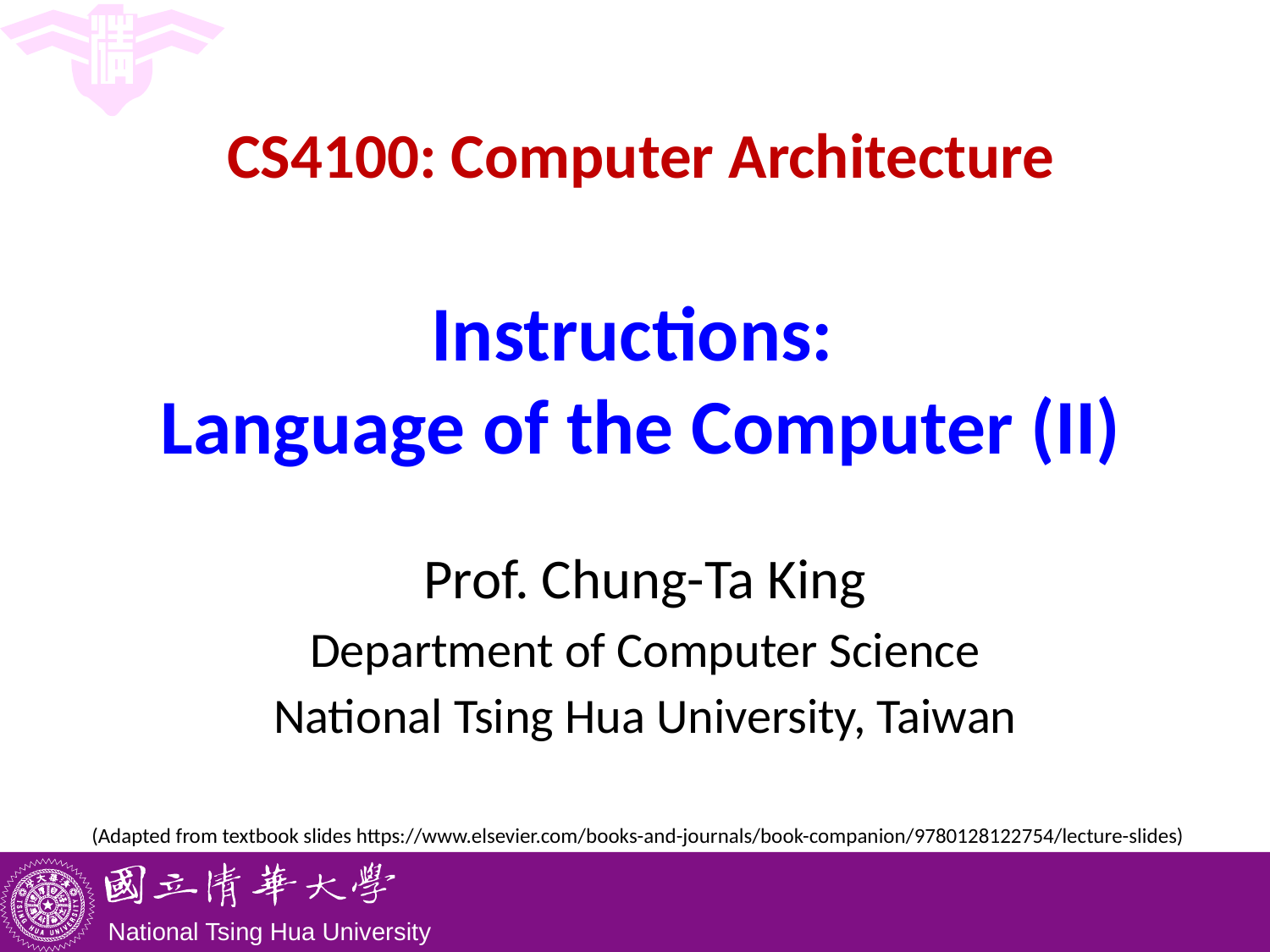

# CS4100: Computer Architecture Instructions: Language of the Computer (II)
Prof. Chung-Ta King
Department of Computer Science
National Tsing Hua University, Taiwan
(Adapted from textbook slides https://www.elsevier.com/books-and-journals/book-companion/9780128122754/lecture-slides)